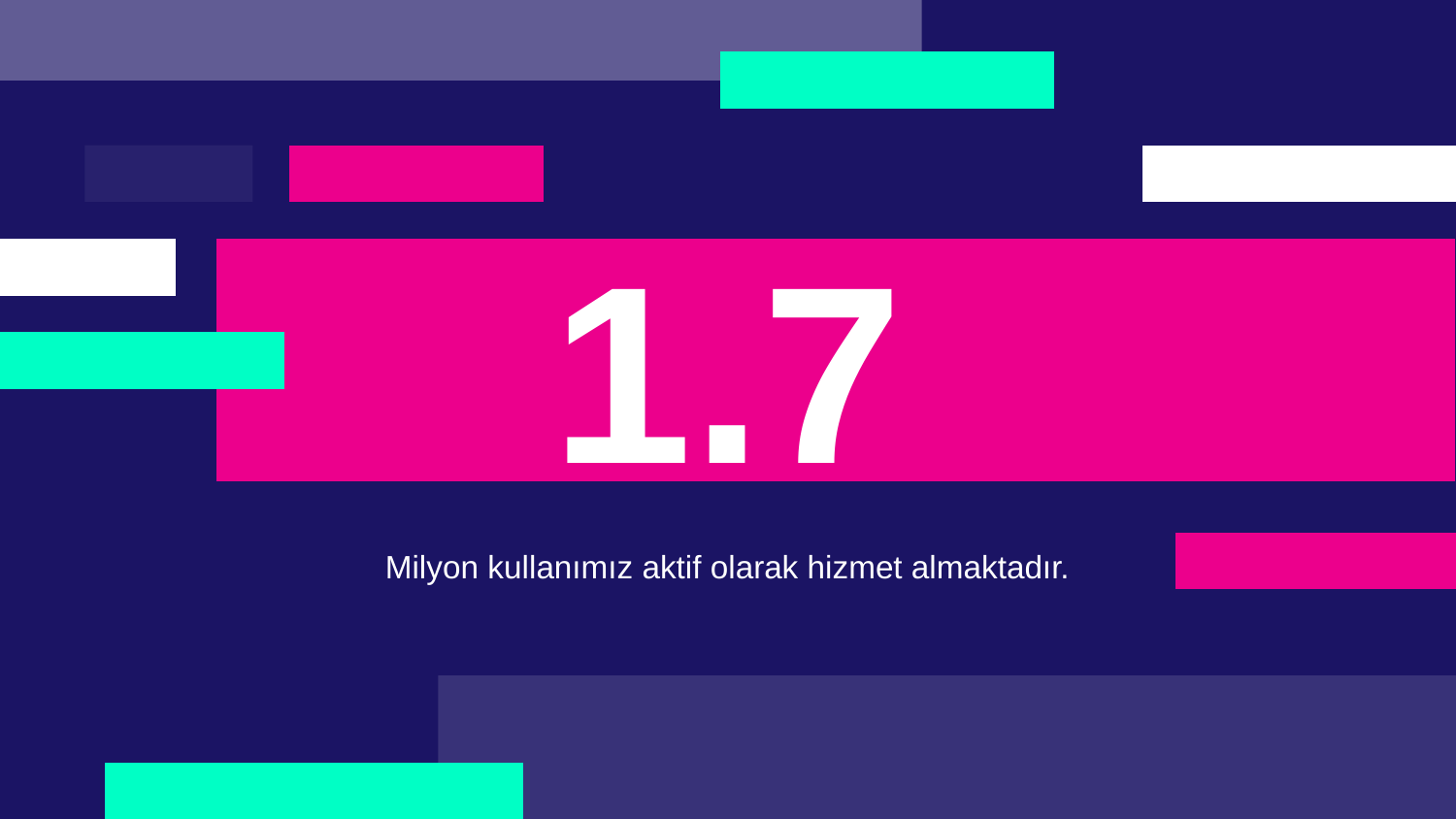

# 1.7
Milyon kullanımız aktif olarak hizmet almaktadır.